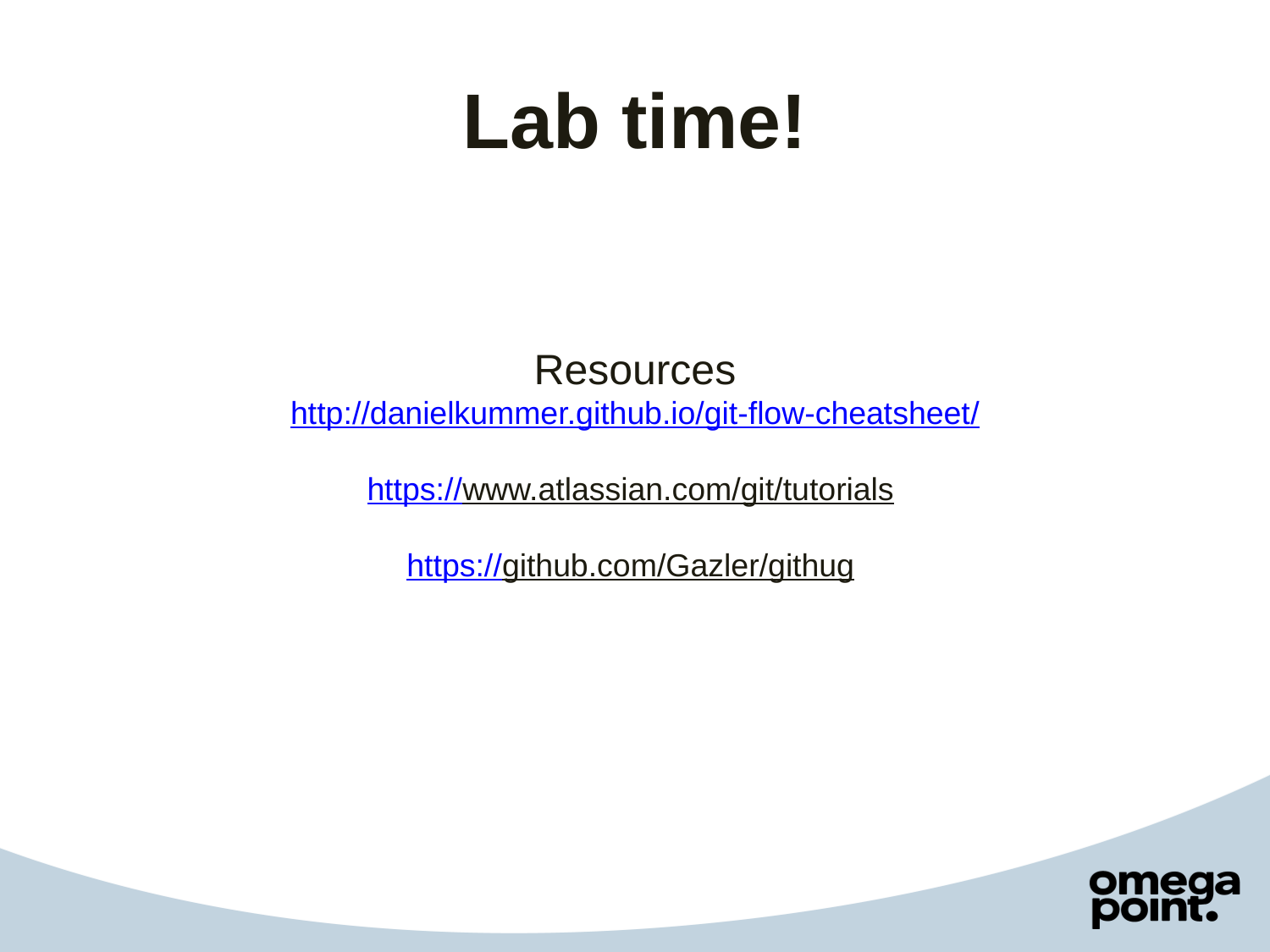

# Lab time!
Resources
http://danielkummer.github.io/git-flow-cheatsheet/

https://www.atlassian.com/git/tutorials

https://github.com/Gazler/githug